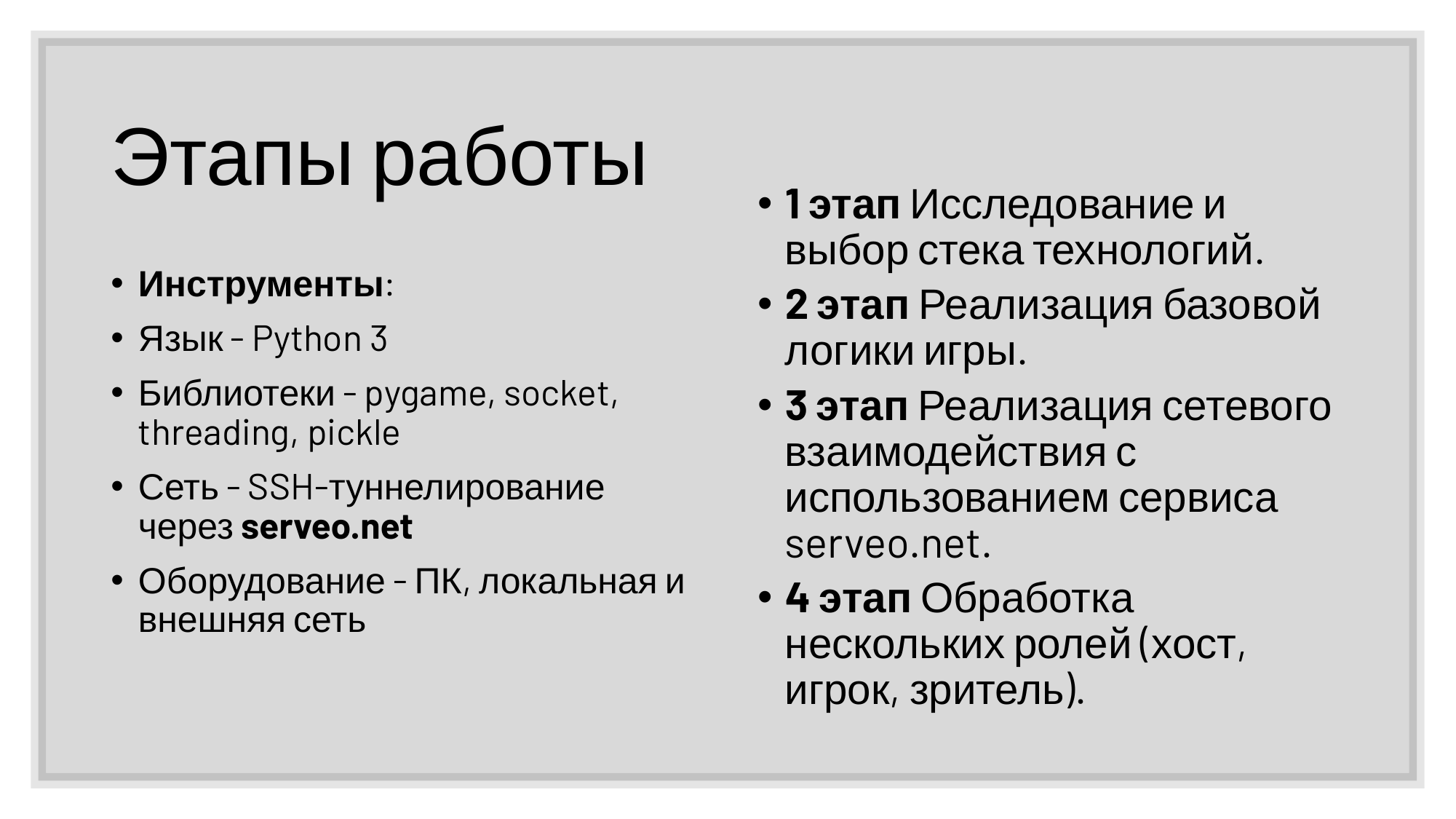

# Этапы работы
1 этап Исследование и выбор стека технологий.
2 этап Реализация базовой логики игры.
3 этап Реализация сетевого взаимодействия с использованием сервиса serveo.net.
4 этап Обработка нескольких ролей (хост, игрок, зритель).
Инструменты:
Язык - Python 3
Библиотеки - pygame, socket, threading, pickle
Сеть - SSH-туннелирование через serveo.net
Оборудование - ПК, локальная и внешняя сеть